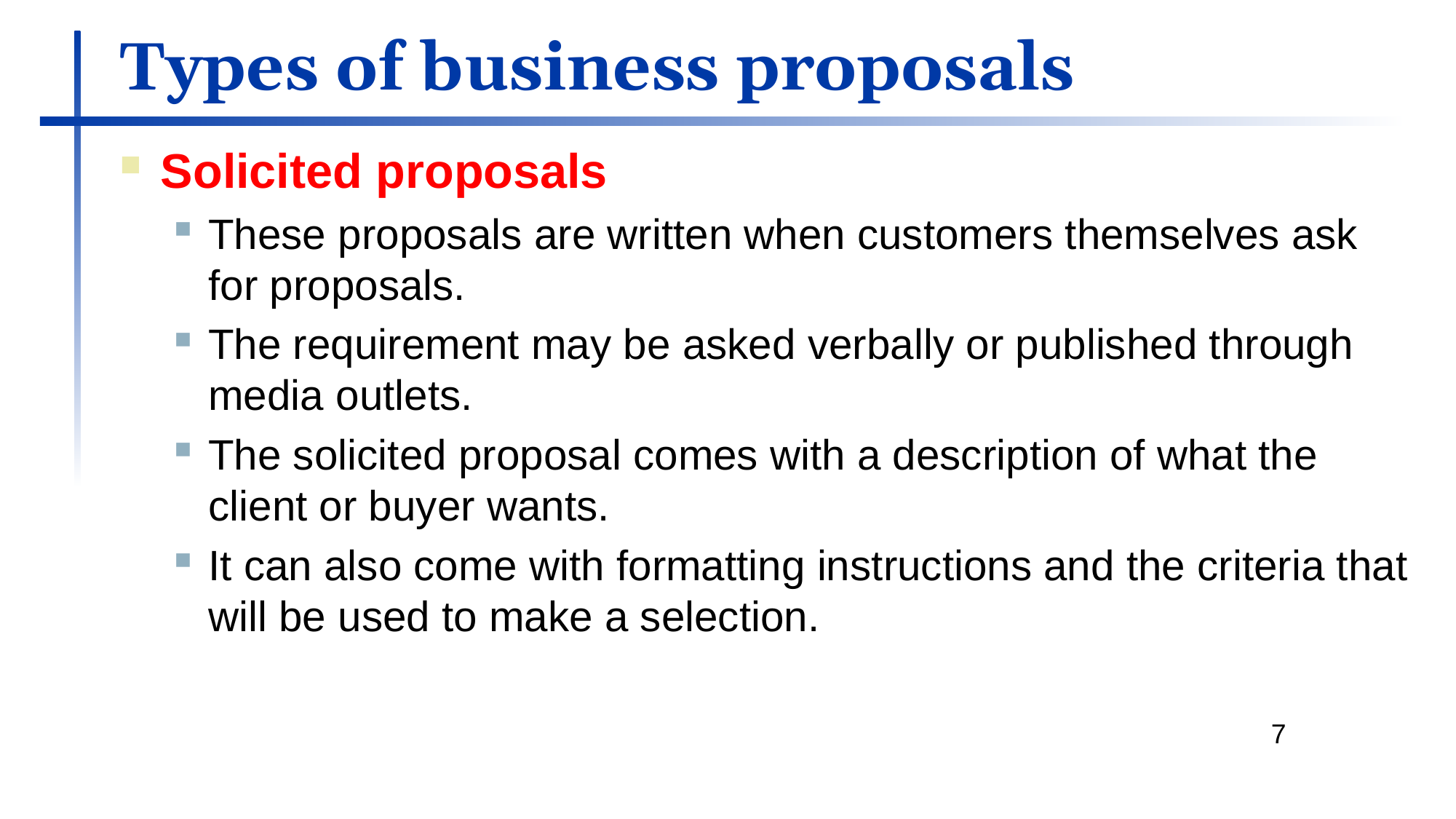

# Types of business proposals
Solicited proposals
These proposals are written when customers themselves ask for proposals.
The requirement may be asked verbally or published through media outlets.
The solicited proposal comes with a description of what the client or buyer wants.
It can also come with formatting instructions and the criteria that will be used to make a selection.
7